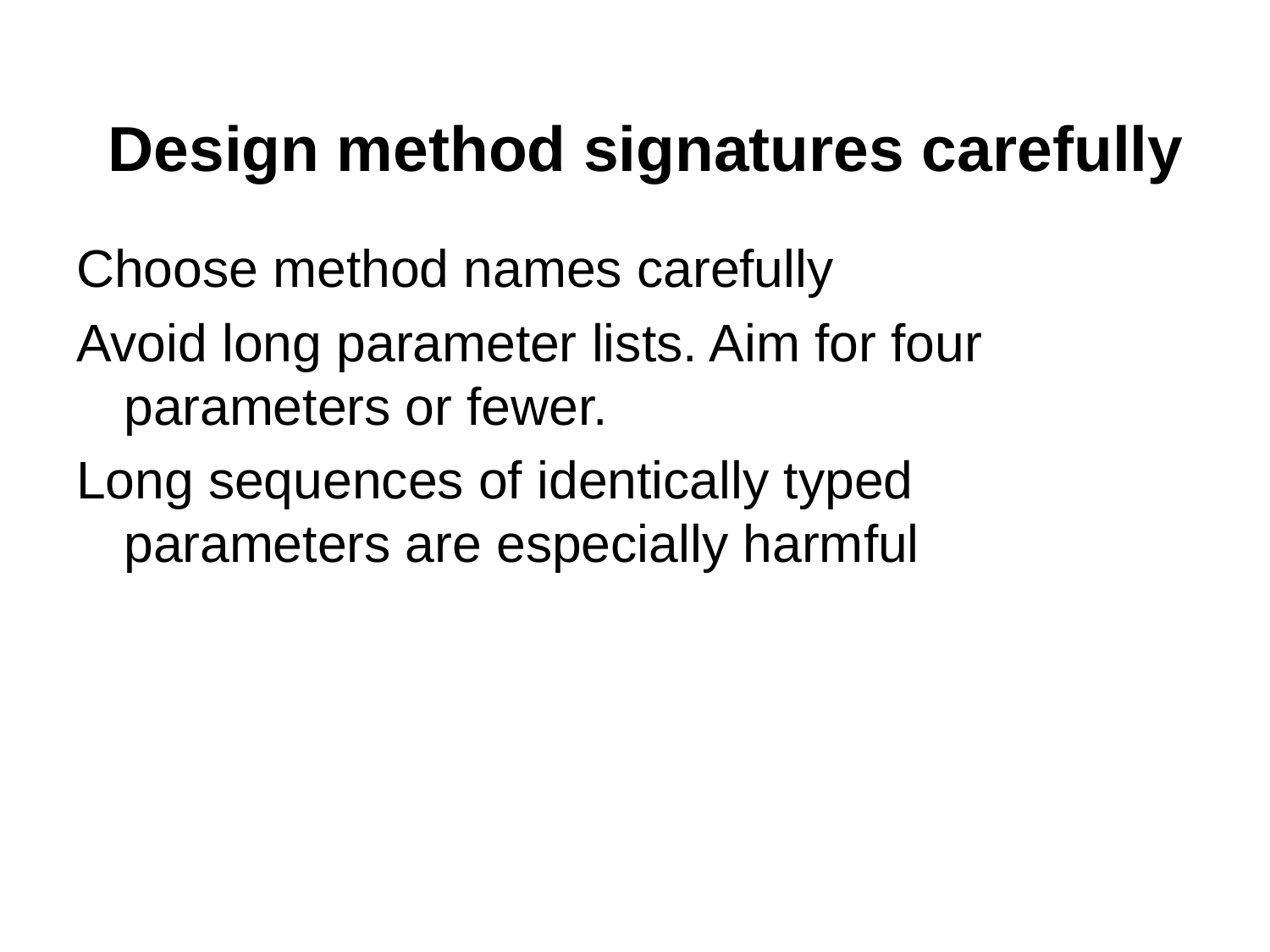

# Design method signatures carefully
Choose method names carefully
Avoid long parameter lists. Aim for four parameters or fewer.
Long sequences of identically typed parameters are especially harmful